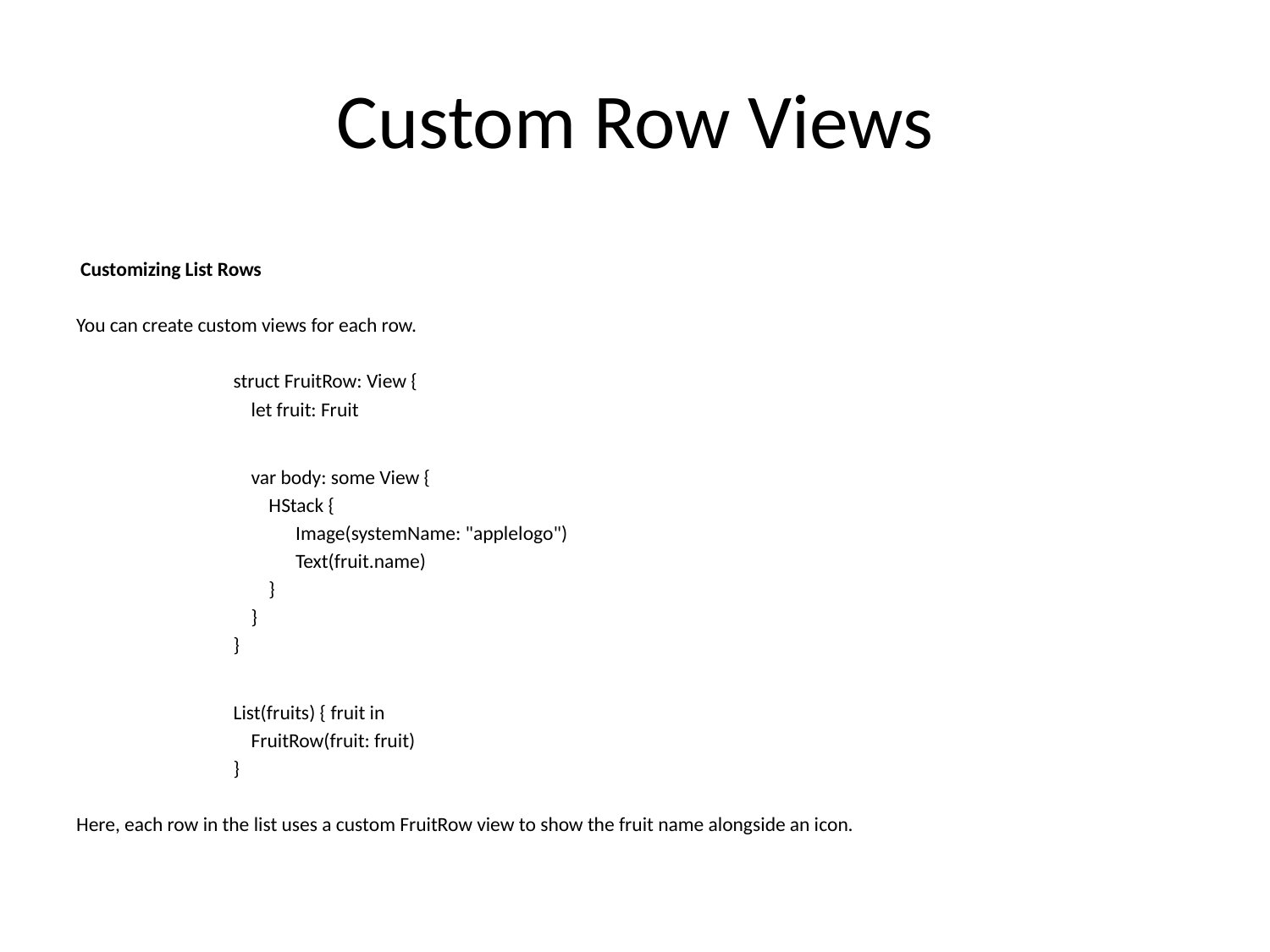

# Custom Row Views

 Customizing List Rows

You can create custom views for each row.

struct FruitRow: View {
    let fruit: Fruit

    var body: some View {
        HStack {
              Image(systemName: "applelogo")
              Text(fruit.name)
        }
    }
}

List(fruits) { fruit in
    FruitRow(fruit: fruit)
}

Here, each row in the list uses a custom FruitRow view to show the fruit name alongside an icon.